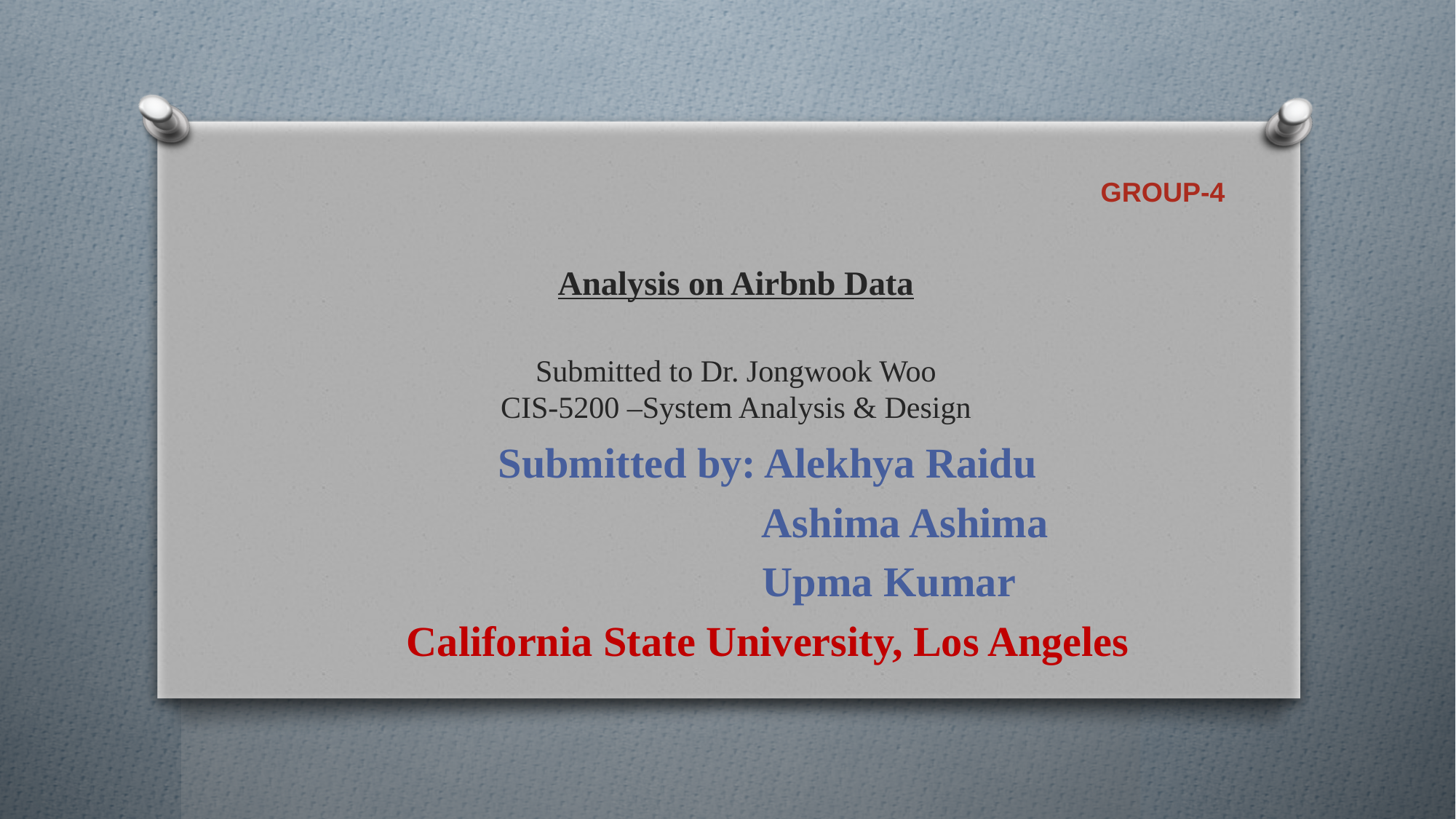

GROUP-4
# Analysis on Airbnb Data Submitted to Dr. Jongwook Woo CIS-5200 –System Analysis & Design
Submitted by: Alekhya Raidu
                          Ashima Ashima
                       Upma Kumar
California State University, Los Angeles